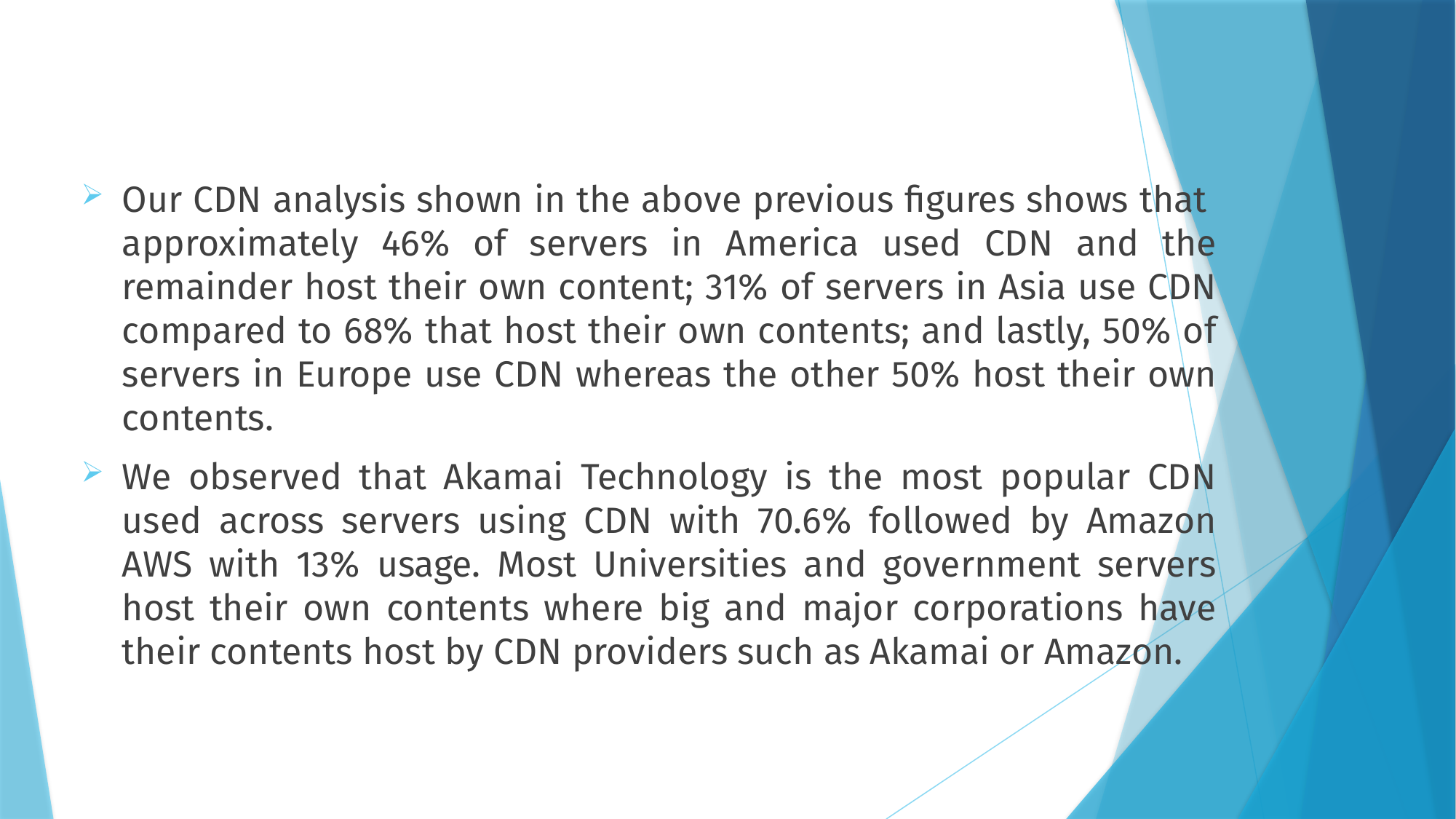

Our CDN analysis shown in the above previous figures shows that  approximately 46% of servers in America used CDN and the remainder host their own content; 31% of servers in Asia use CDN compared to 68% that host their own contents; and lastly, 50% of servers in Europe use CDN whereas the other 50% host their own contents.
We observed that Akamai Technology is the most popular CDN used across servers using CDN with 70.6% followed by Amazon AWS with 13% usage. Most Universities and government servers host their own contents where big and major corporations have their contents host by CDN providers such as Akamai or Amazon.